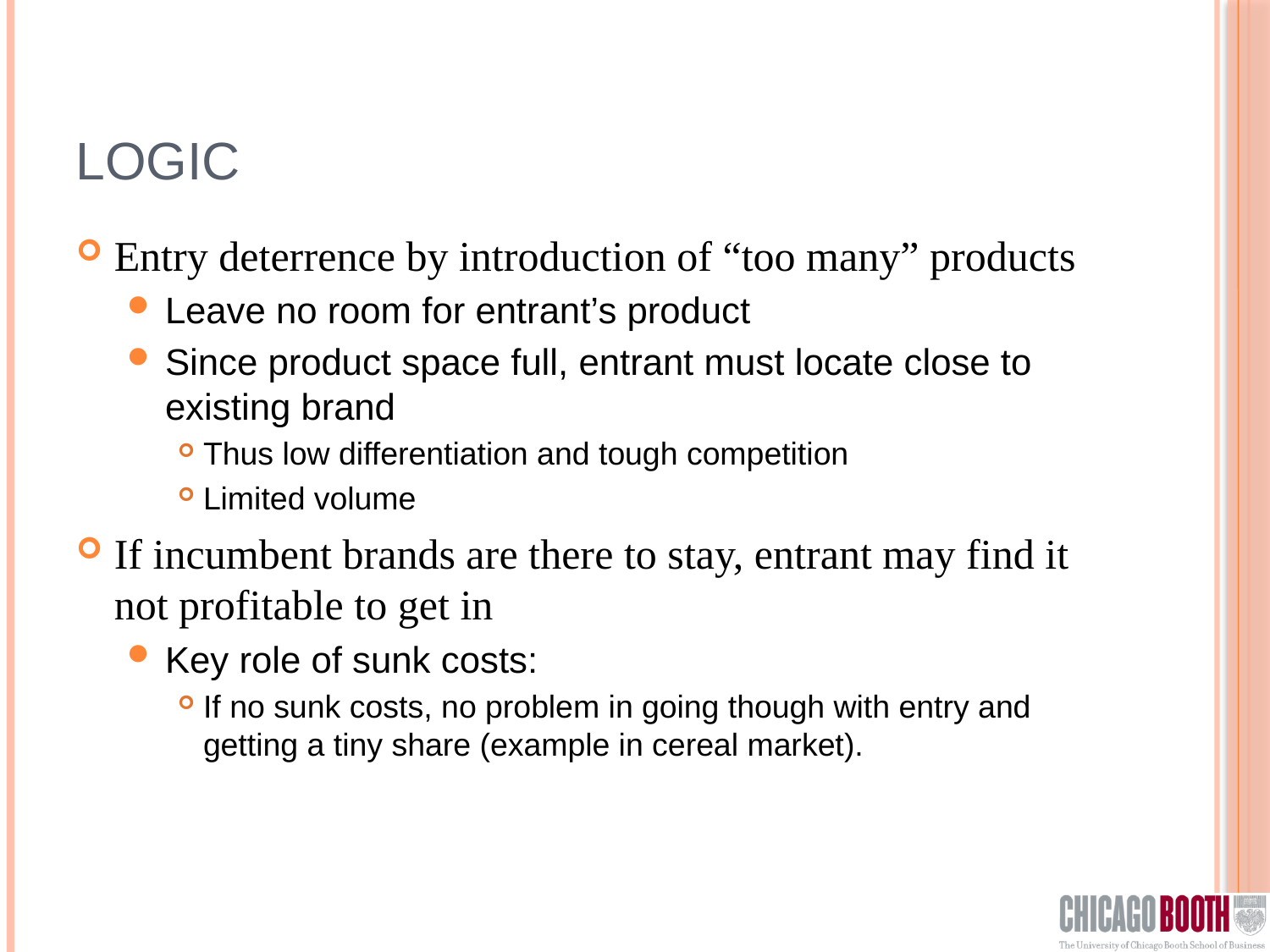

# Logic
Entry deterrence by introduction of “too many” products
Leave no room for entrant’s product
Since product space full, entrant must locate close to existing brand
Thus low differentiation and tough competition
Limited volume
If incumbent brands are there to stay, entrant may find it not profitable to get in
Key role of sunk costs:
If no sunk costs, no problem in going though with entry and getting a tiny share (example in cereal market).